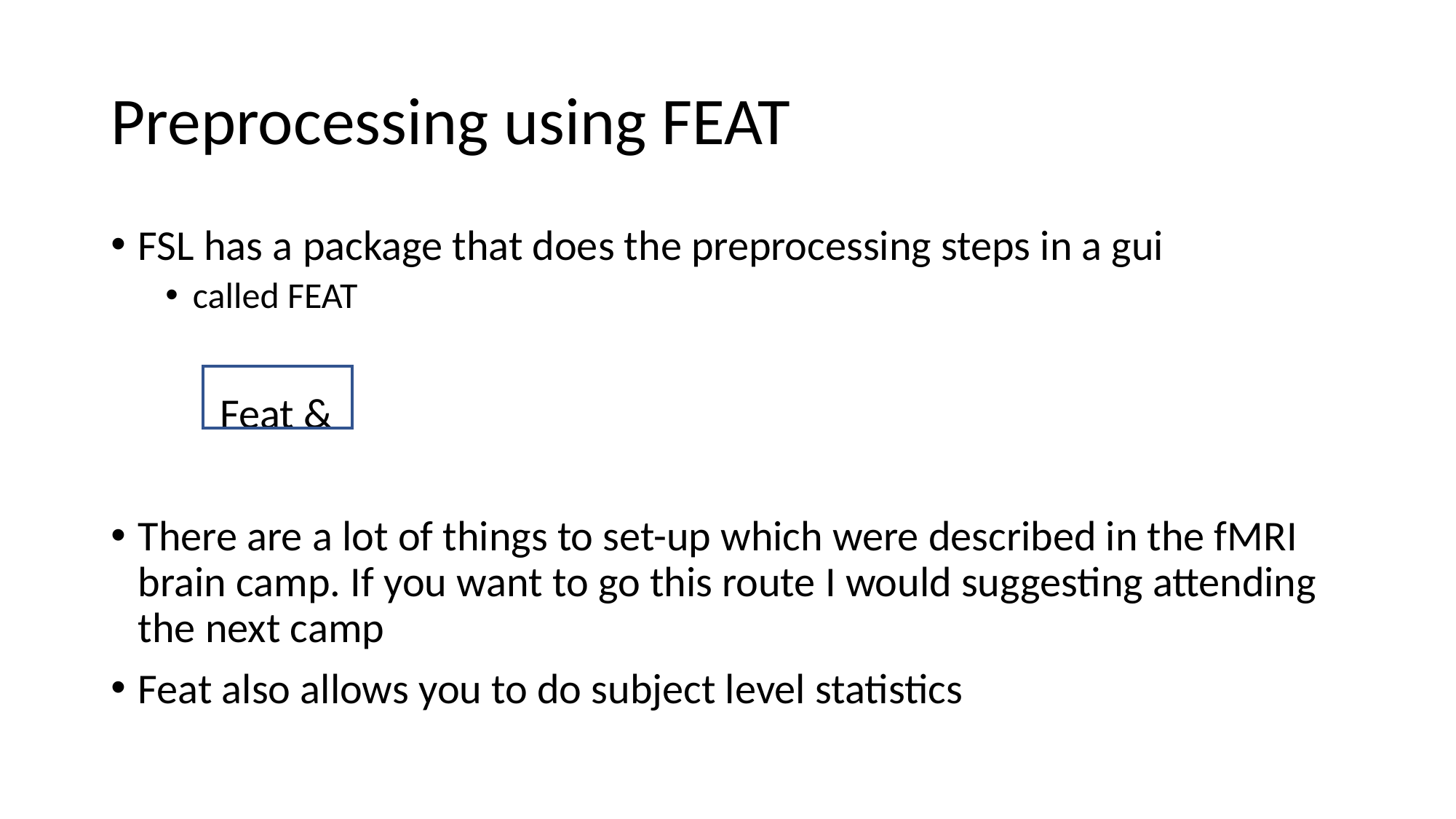

# Preprocessing using FEAT
FSL has a package that does the preprocessing steps in a gui
called FEAT

	Feat &

There are a lot of things to set-up which were described in the fMRI brain camp. If you want to go this route I would suggesting attending the next camp
Feat also allows you to do subject level statistics